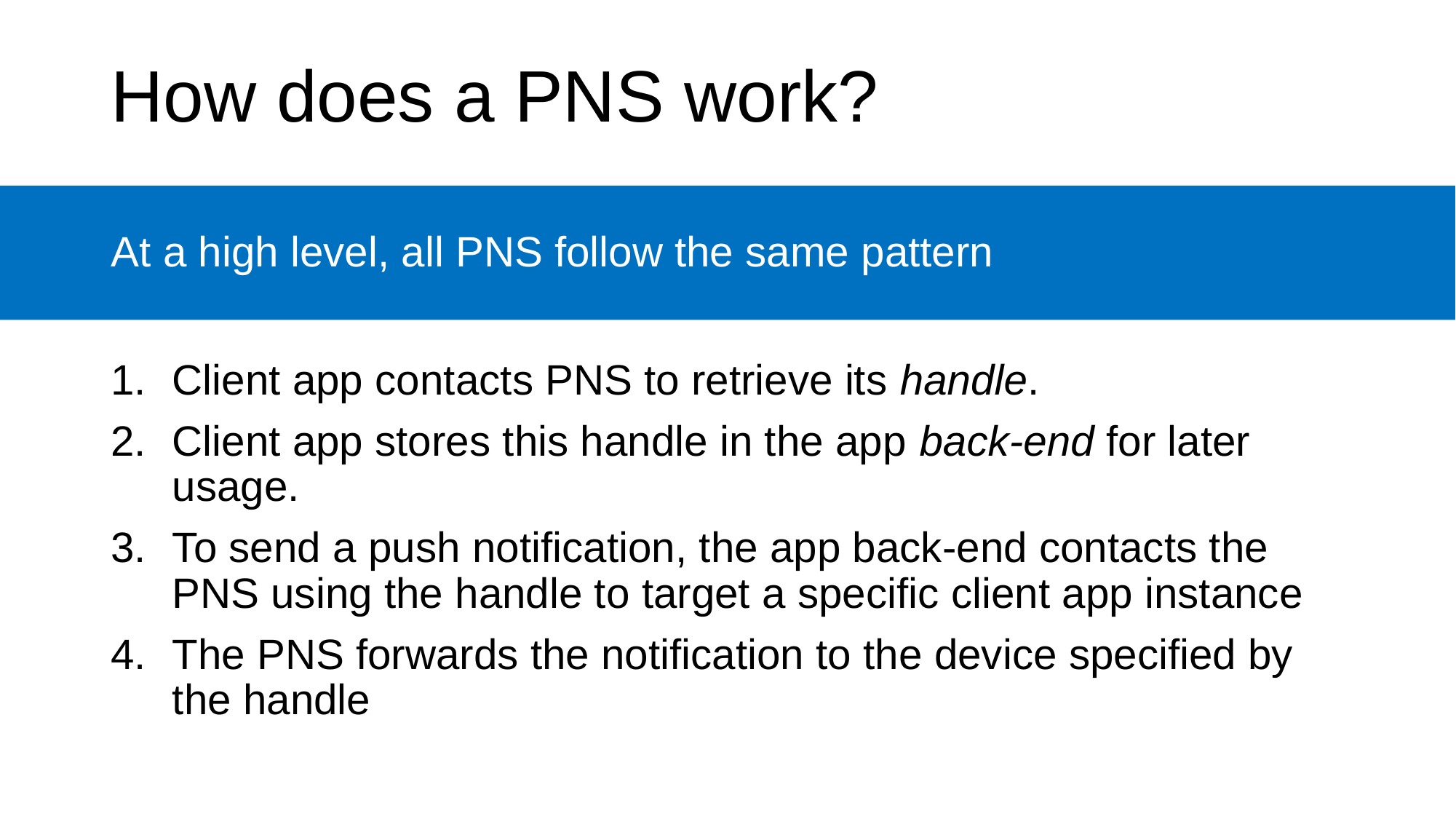

# How does a PNS work?

At a high level, all PNS follow the same pattern
Client app contacts PNS to retrieve its handle.
Client app stores this handle in the app back-end for later usage.
To send a push notification, the app back-end contacts the PNS using the handle to target a specific client app instance
The PNS forwards the notification to the device specified by the handle